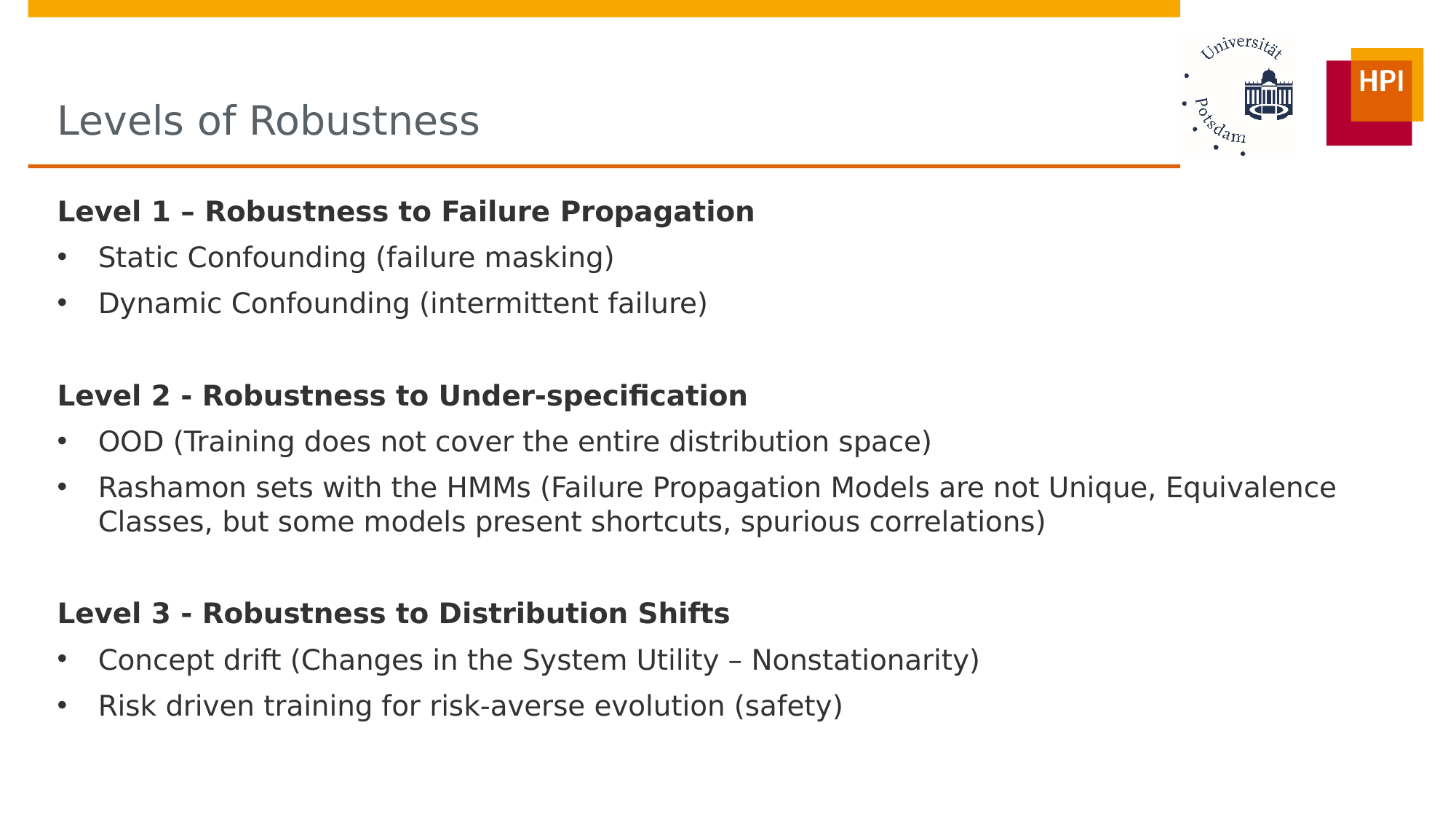

# Levels of Robustness
Level 1 – Robustness to Failure Propagation
Static Confounding (failure masking)
Dynamic Confounding (intermittent failure)

Level 2 - Robustness to Under-specification
OOD (Training does not cover the entire distribution space)
Rashamon sets with the HMMs (Failure Propagation Models are not Unique, Equivalence Classes, but some models present shortcuts, spurious correlations)

Level 3 - Robustness to Distribution Shifts
Concept drift (Changes in the System Utility – Nonstationarity)
Risk driven training for risk-averse evolution (safety)